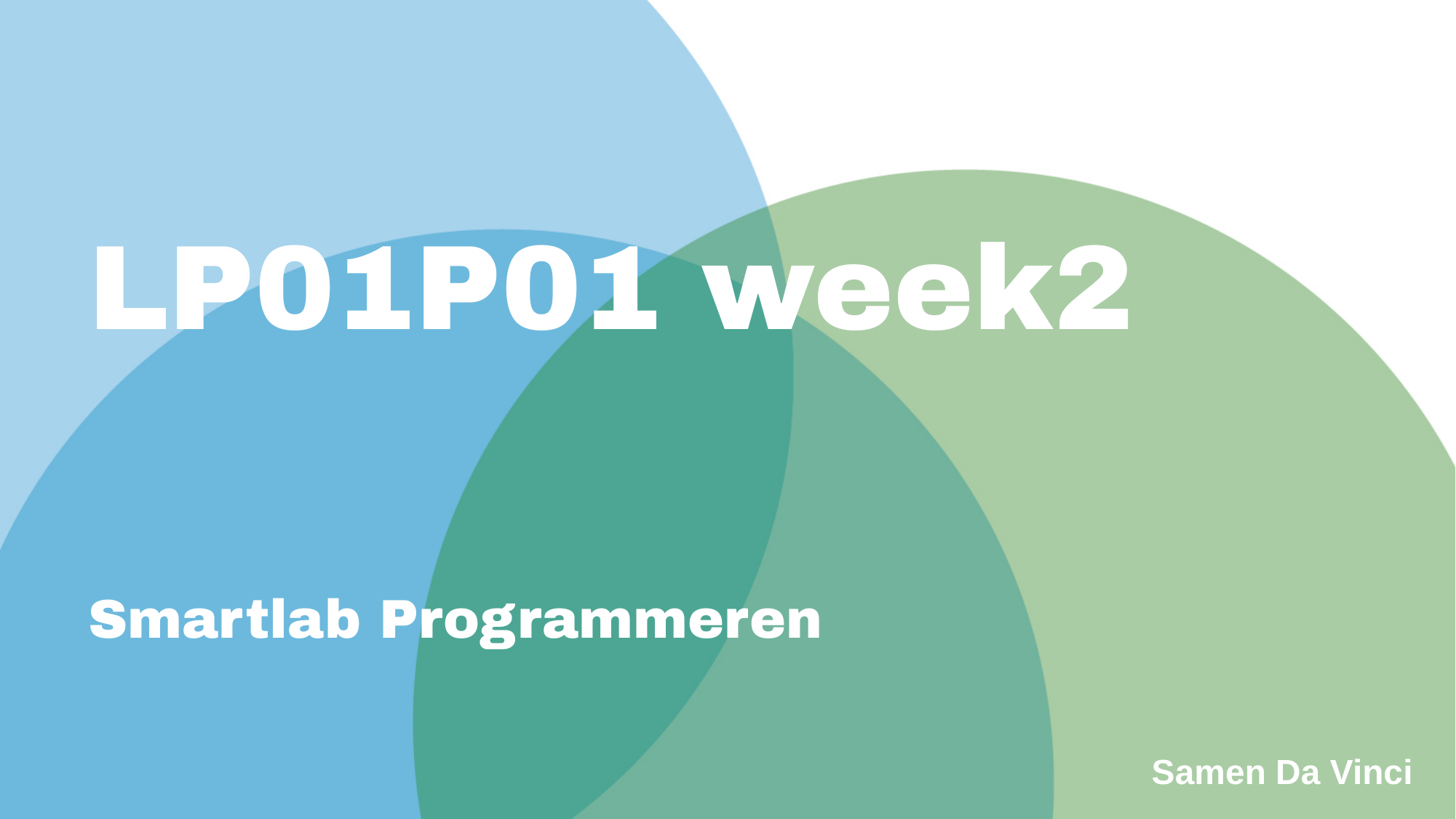

# LP01P01 week2 Smartlab Programmeren
Samen Da Vinci